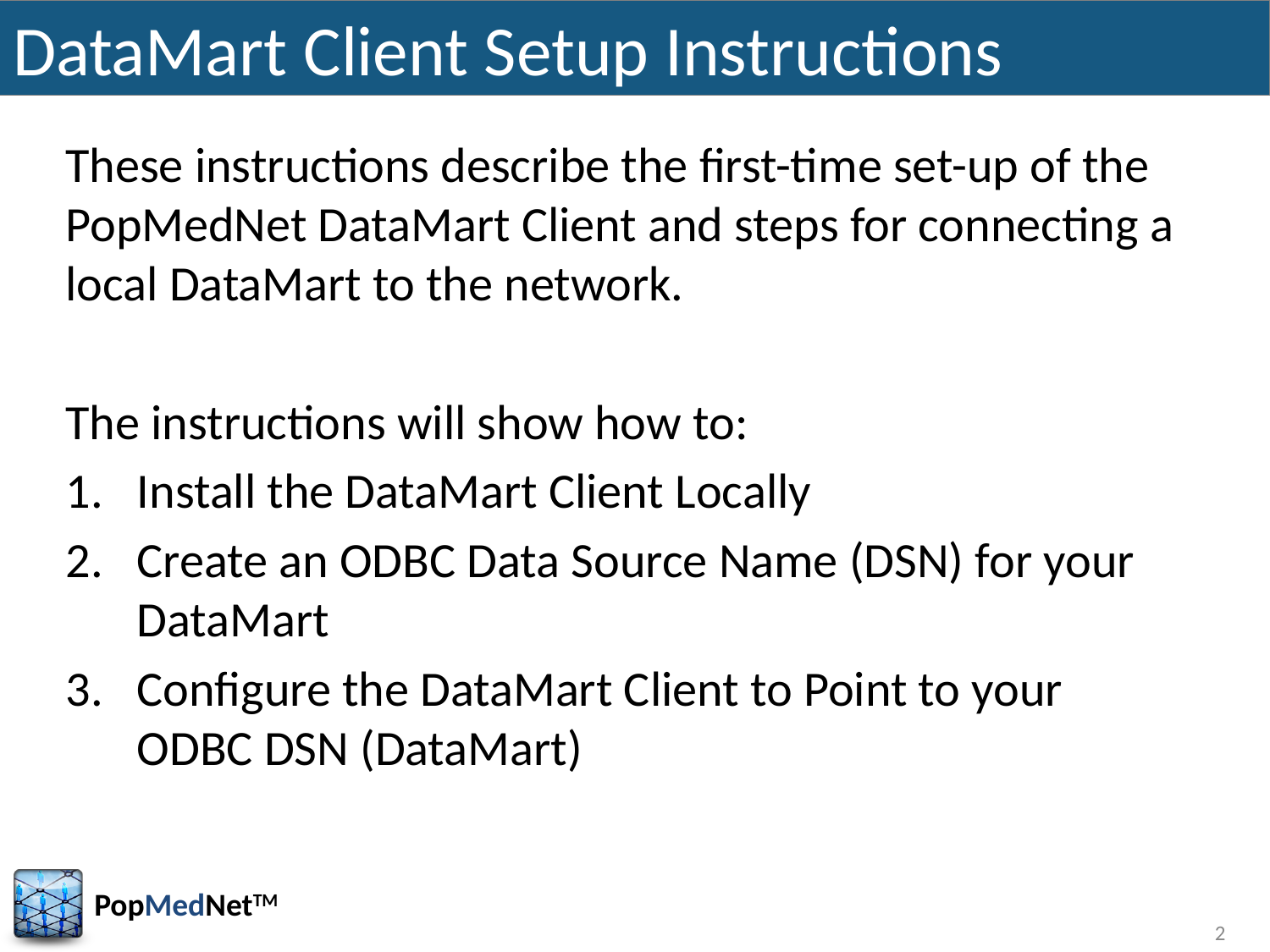

# DataMart Client Setup Instructions
These instructions describe the first-time set-up of the PopMedNet DataMart Client and steps for connecting a local DataMart to the network.

The instructions will show how to:
Install the DataMart Client Locally
Create an ODBC Data Source Name (DSN) for your DataMart
Configure the DataMart Client to Point to your ODBC DSN (DataMart)

		2